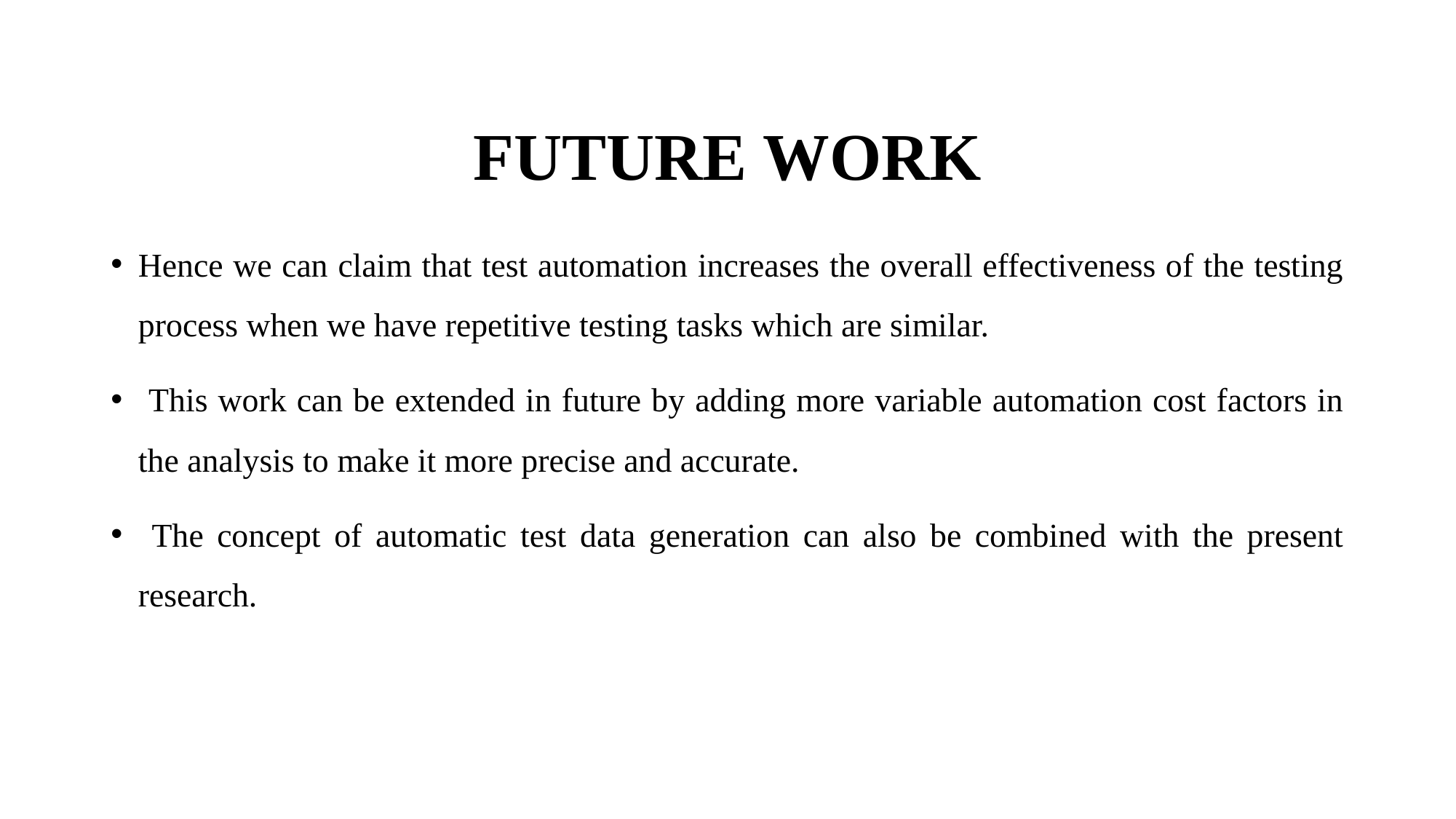

# FUTURE WORK
Hence we can claim that test automation increases the overall effectiveness of the testing process when we have repetitive testing tasks which are similar.
 This work can be extended in future by adding more variable automation cost factors in the analysis to make it more precise and accurate.
 The concept of automatic test data generation can also be combined with the present research.